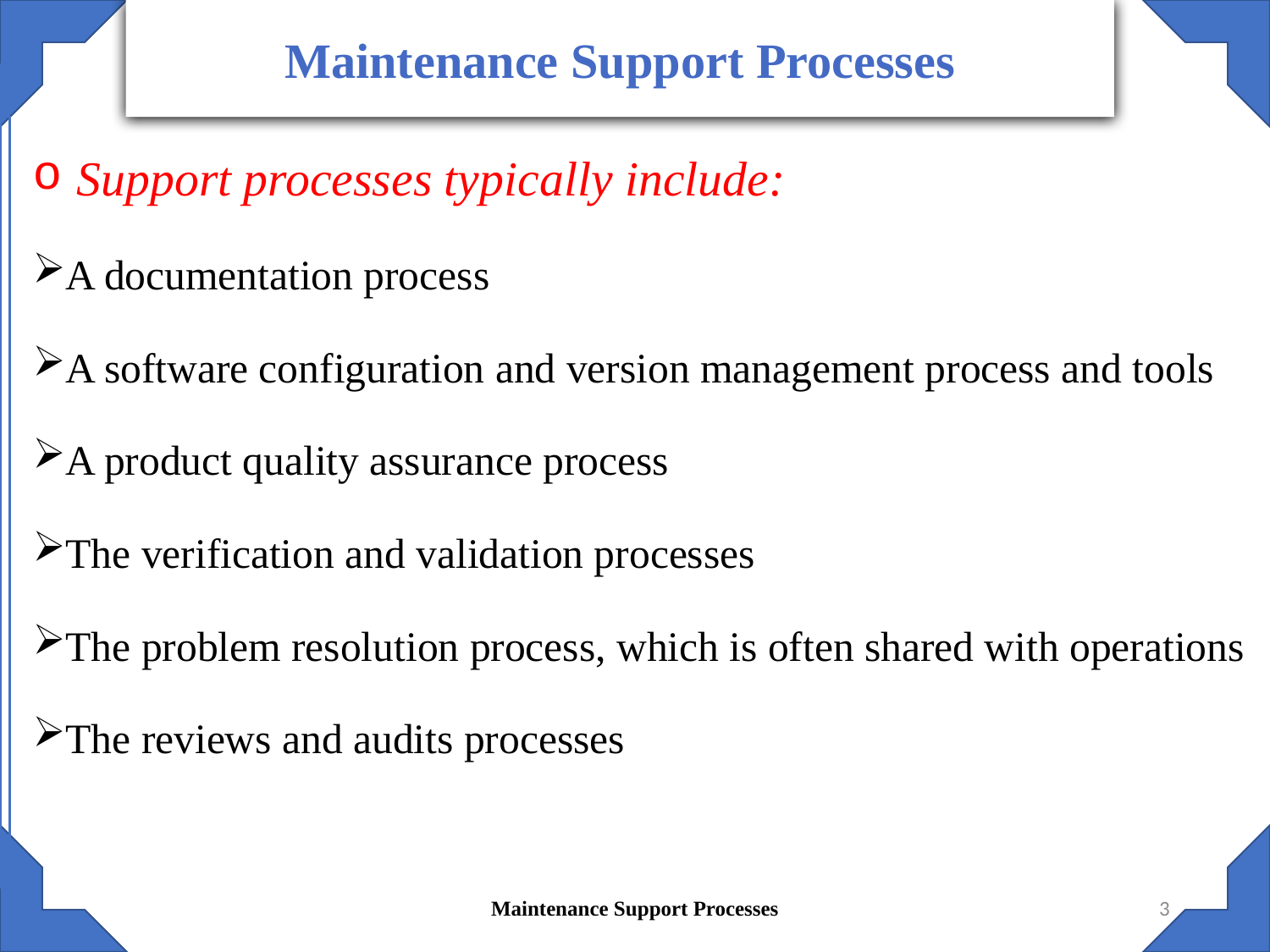

Maintenance Support Processes
 Support processes typically include:
A documentation process
A software configuration and version management process and tools
A product quality assurance process
The verification and validation processes
The problem resolution process, which is often shared with operations
The reviews and audits processes
Maintenance Support Processes
3